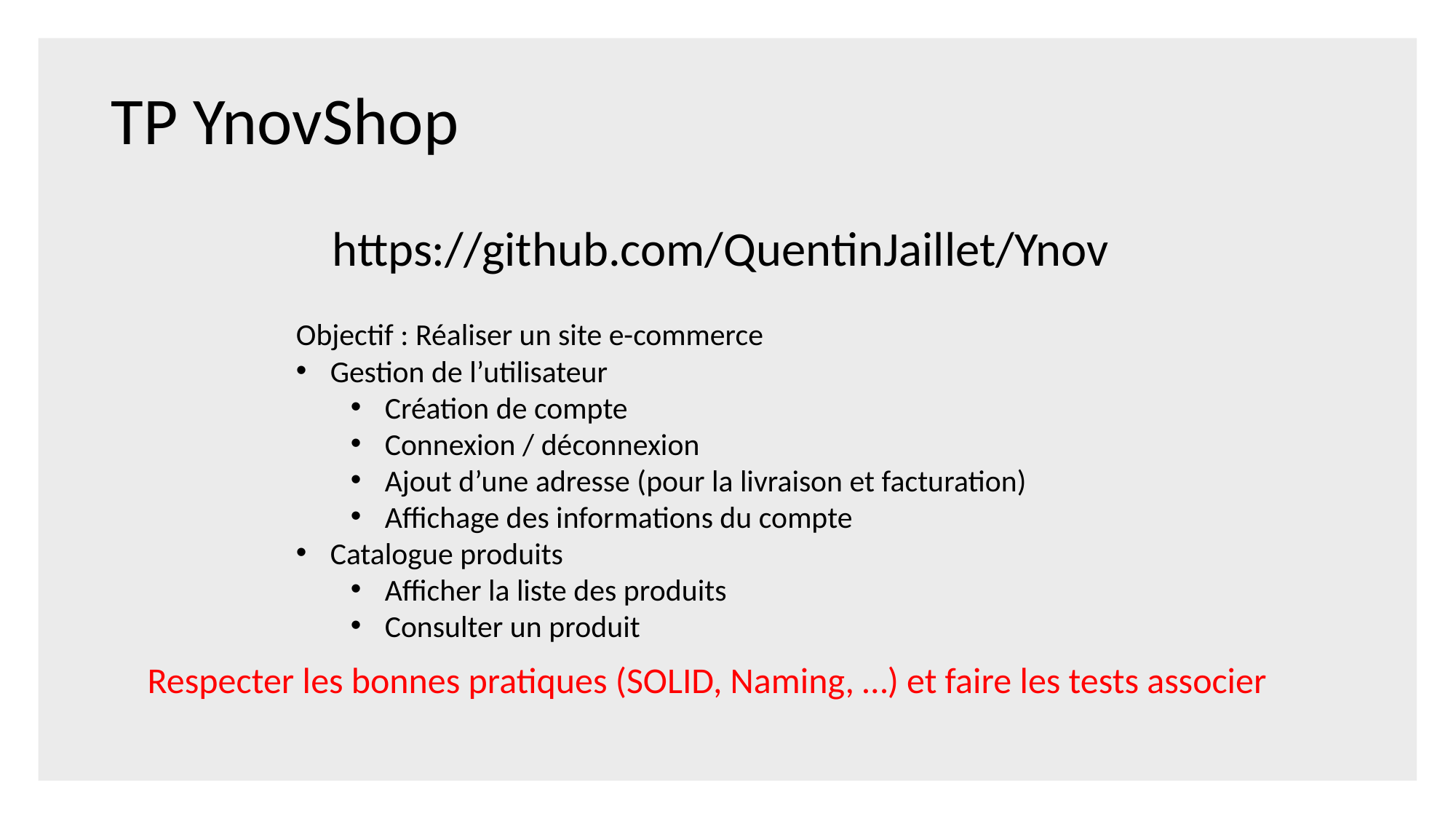

# TP YnovShop
https://github.com/QuentinJaillet/Ynov
Objectif : Réaliser un site e-commerce
Gestion de l’utilisateur
Création de compte
Connexion / déconnexion
Ajout d’une adresse (pour la livraison et facturation)
Affichage des informations du compte
Catalogue produits
Afficher la liste des produits
Consulter un produit
Respecter les bonnes pratiques (SOLID, Naming, …) et faire les tests associer